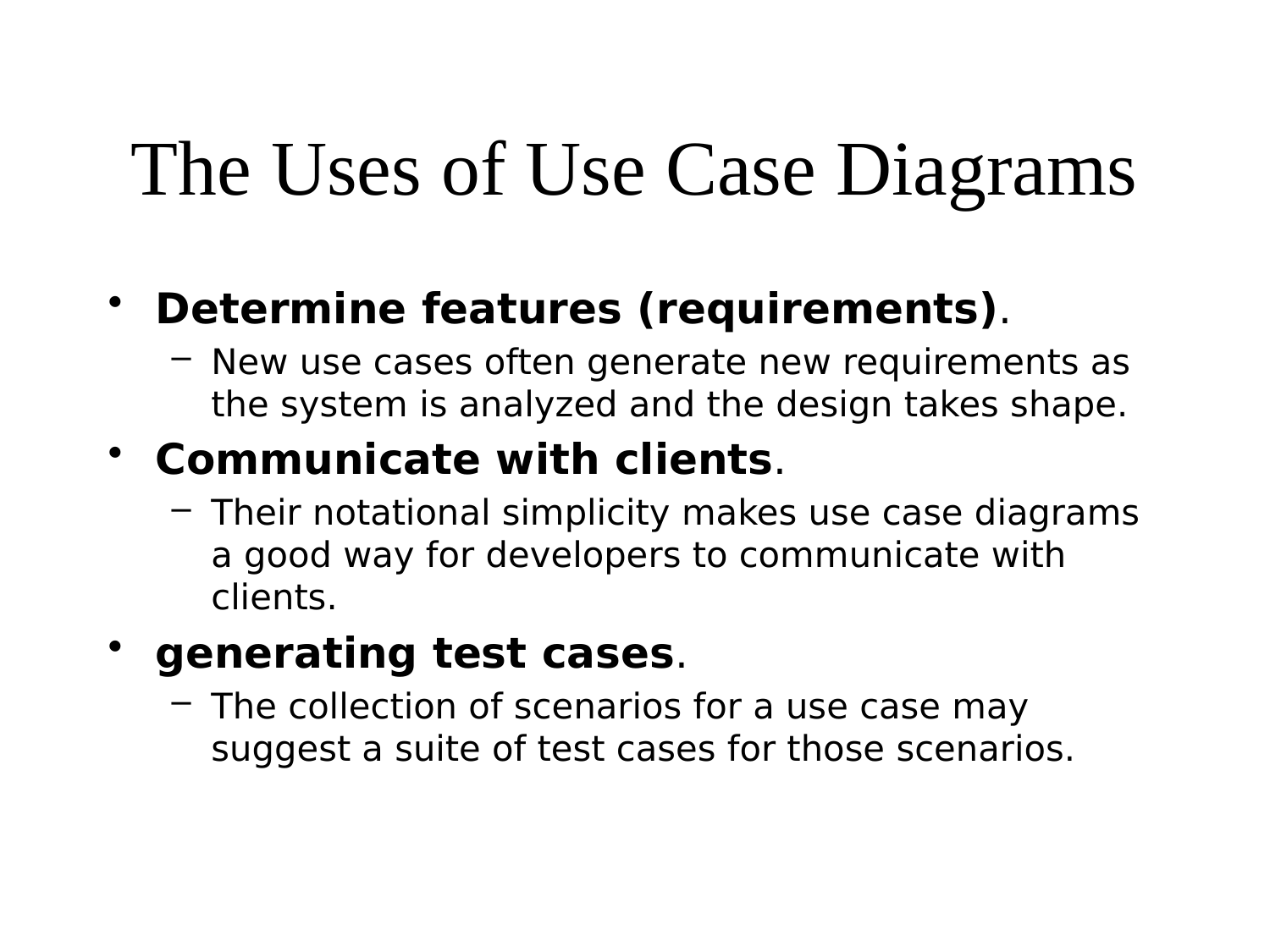

# The Uses of Use Case Diagrams
Determine features (requirements).
New use cases often generate new requirements as the system is analyzed and the design takes shape.
Communicate with clients.
Their notational simplicity makes use case diagrams a good way for developers to communicate with clients.
generating test cases.
The collection of scenarios for a use case may suggest a suite of test cases for those scenarios.